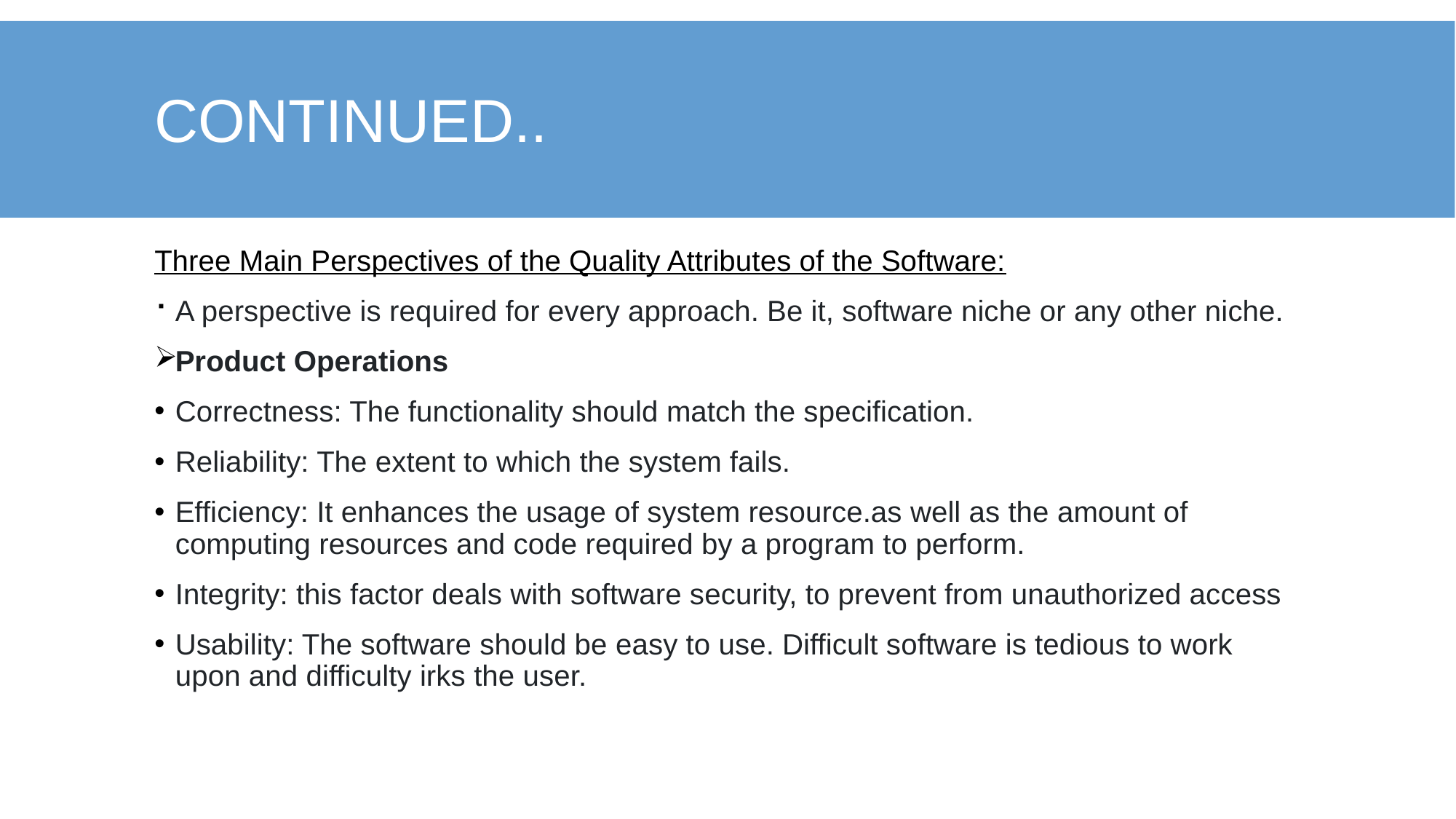

# Continued..
Three Main Perspectives of the Quality Attributes of the Software:
A perspective is required for every approach. Be it, software niche or any other niche.
Product Operations
Correctness: The functionality should match the specification.
Reliability: The extent to which the system fails.
Efficiency: It enhances the usage of system resource.as well as the amount of computing resources and code required by a program to perform.
Integrity: this factor deals with software security, to prevent from unauthorized access
Usability: The software should be easy to use. Difficult software is tedious to work upon and difficulty irks the user.